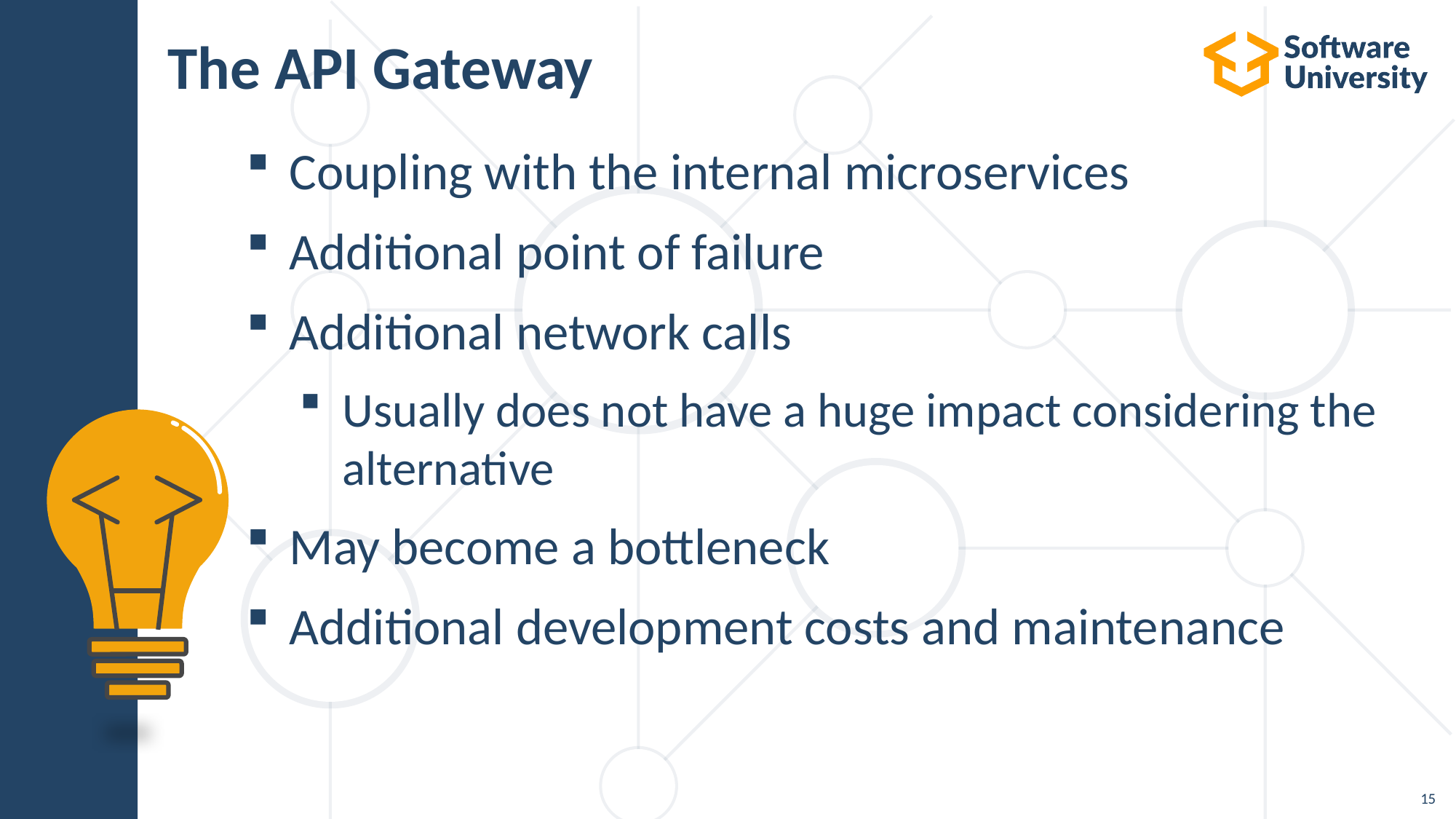

# The API Gateway
Coupling with the internal microservices
Additional point of failure
Additional network calls
Usually does not have a huge impact considering the alternative
May become a bottleneck
Additional development costs and maintenance

15